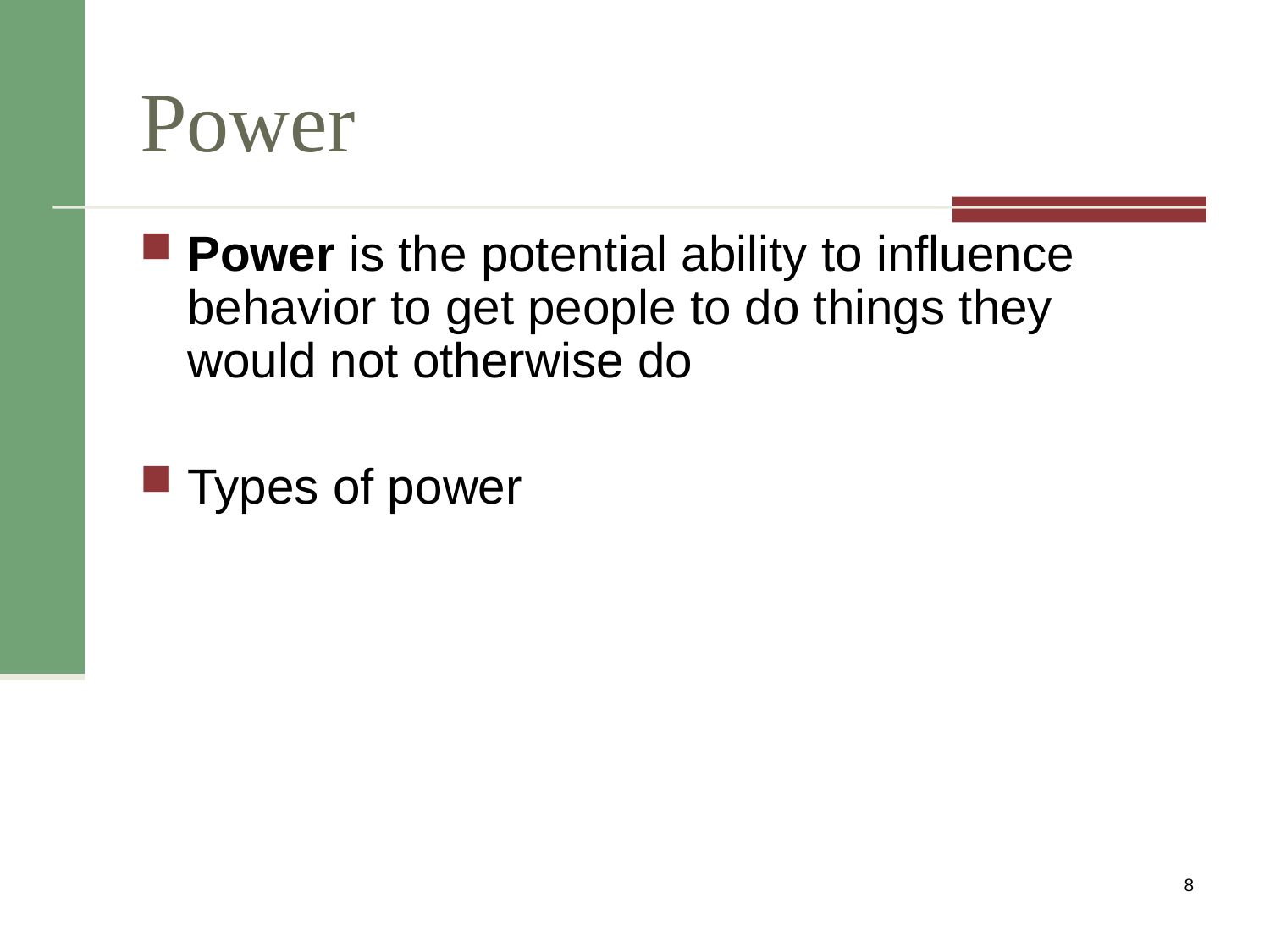

# Power
Power is the potential ability to influence behavior to get people to do things they would not otherwise do

Types of power
8